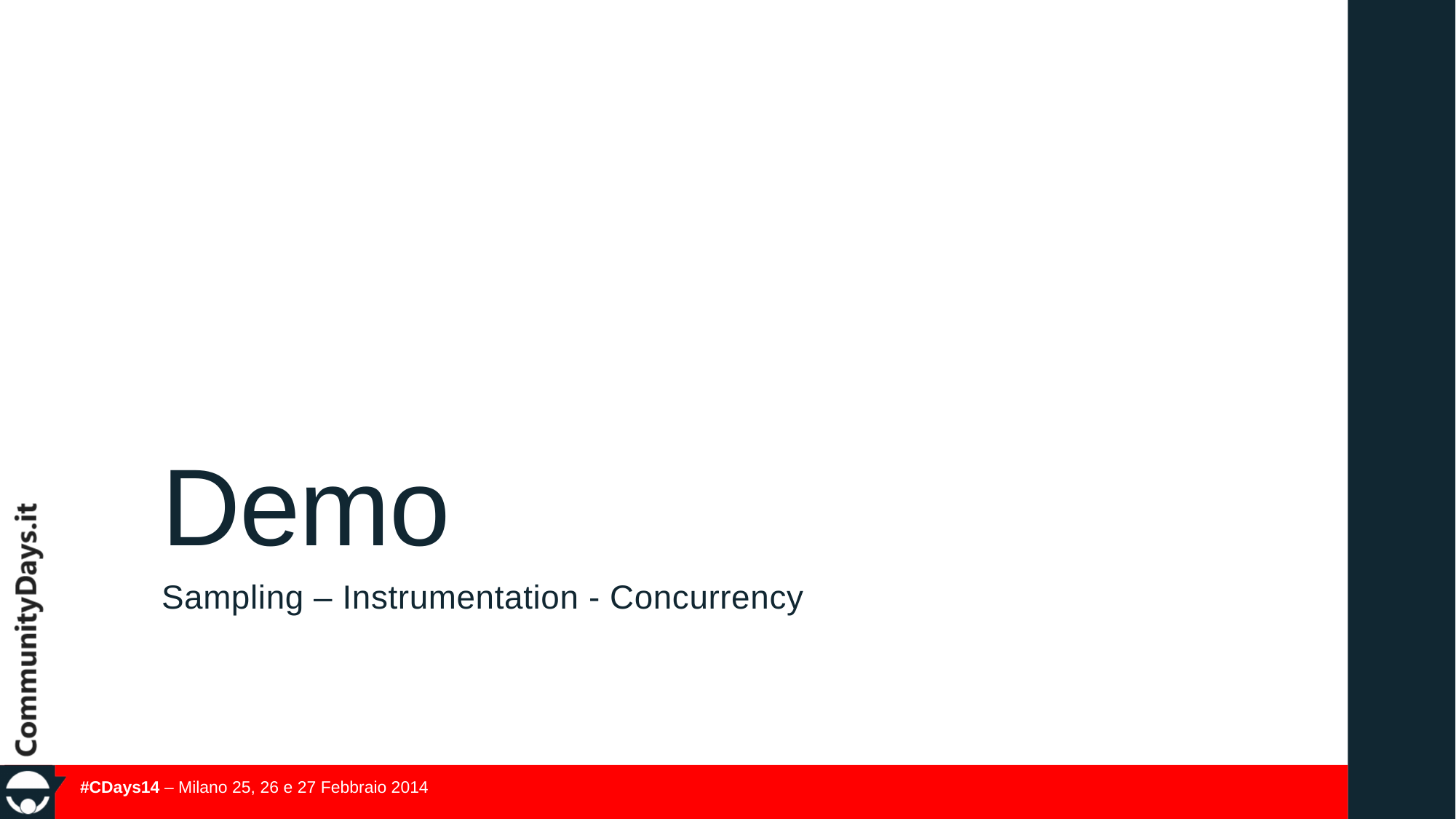

# Demo
Sampling – Instrumentation - Concurrency